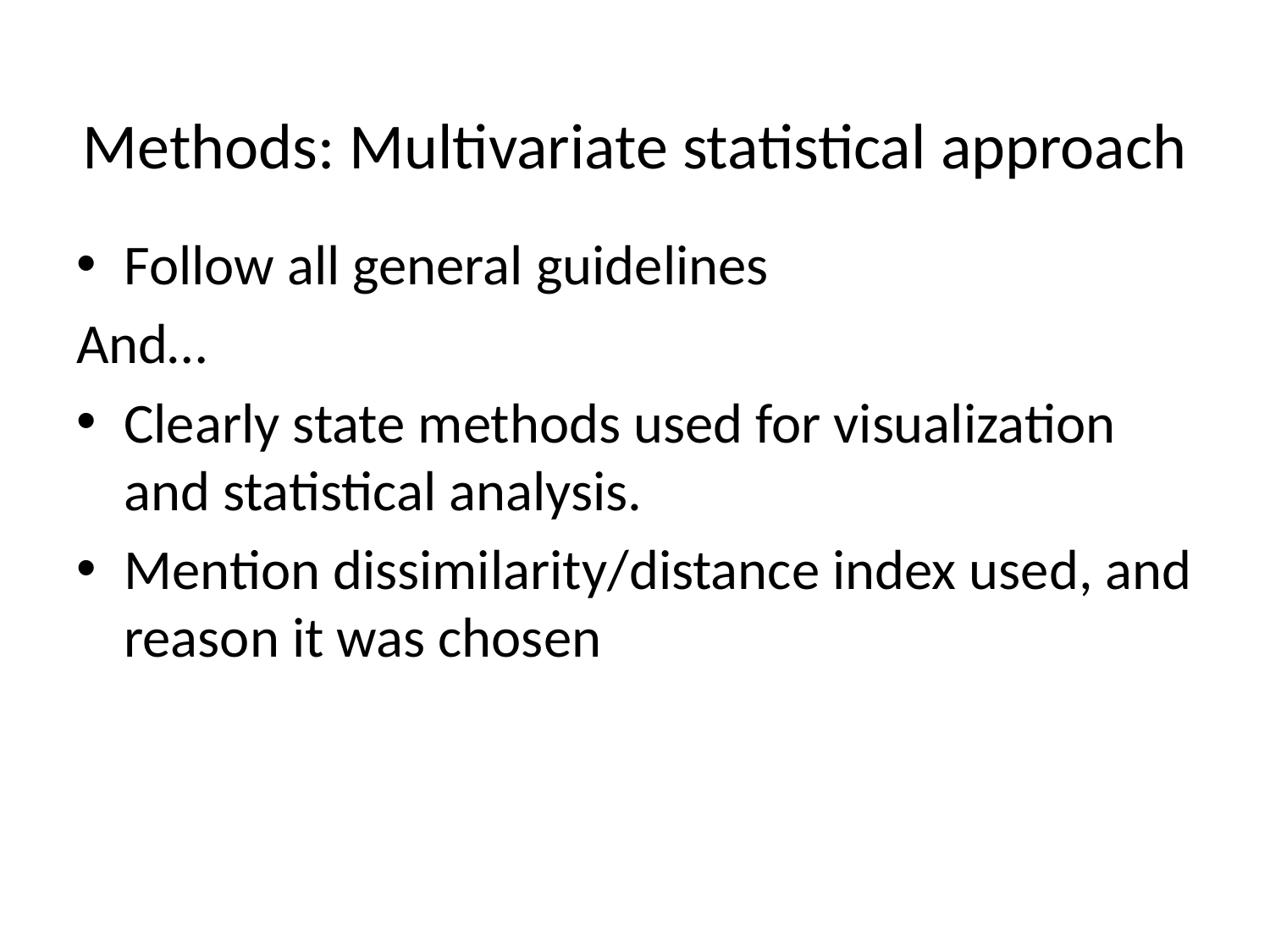

# Methods: Multivariate statistical approach
Follow all general guidelines
And…
Clearly state methods used for visualization and statistical analysis.
Mention dissimilarity/distance index used, and reason it was chosen